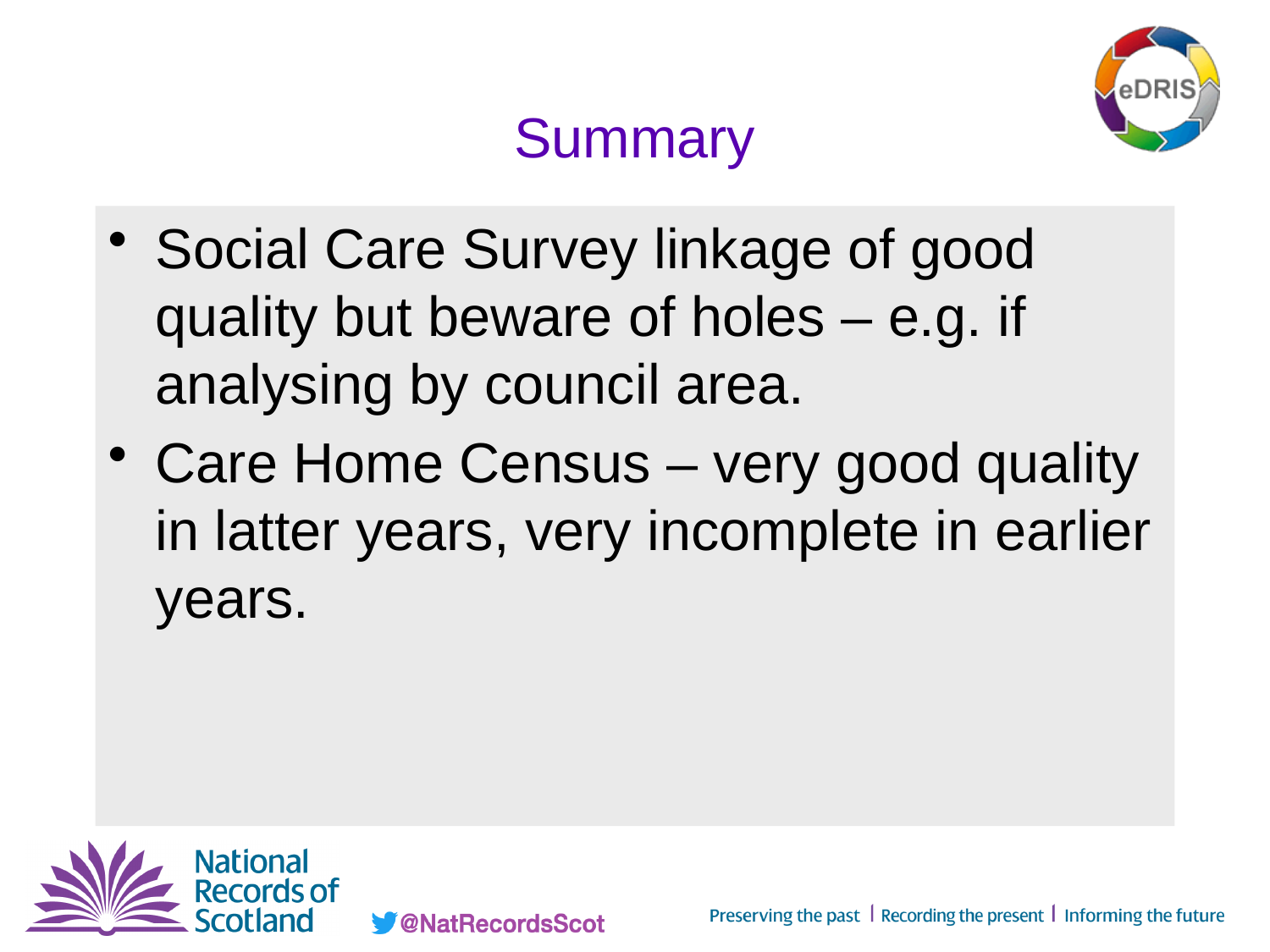

# Summary
Social Care Survey linkage of good quality but beware of holes – e.g. if analysing by council area.
Care Home Census – very good quality in latter years, very incomplete in earlier years.